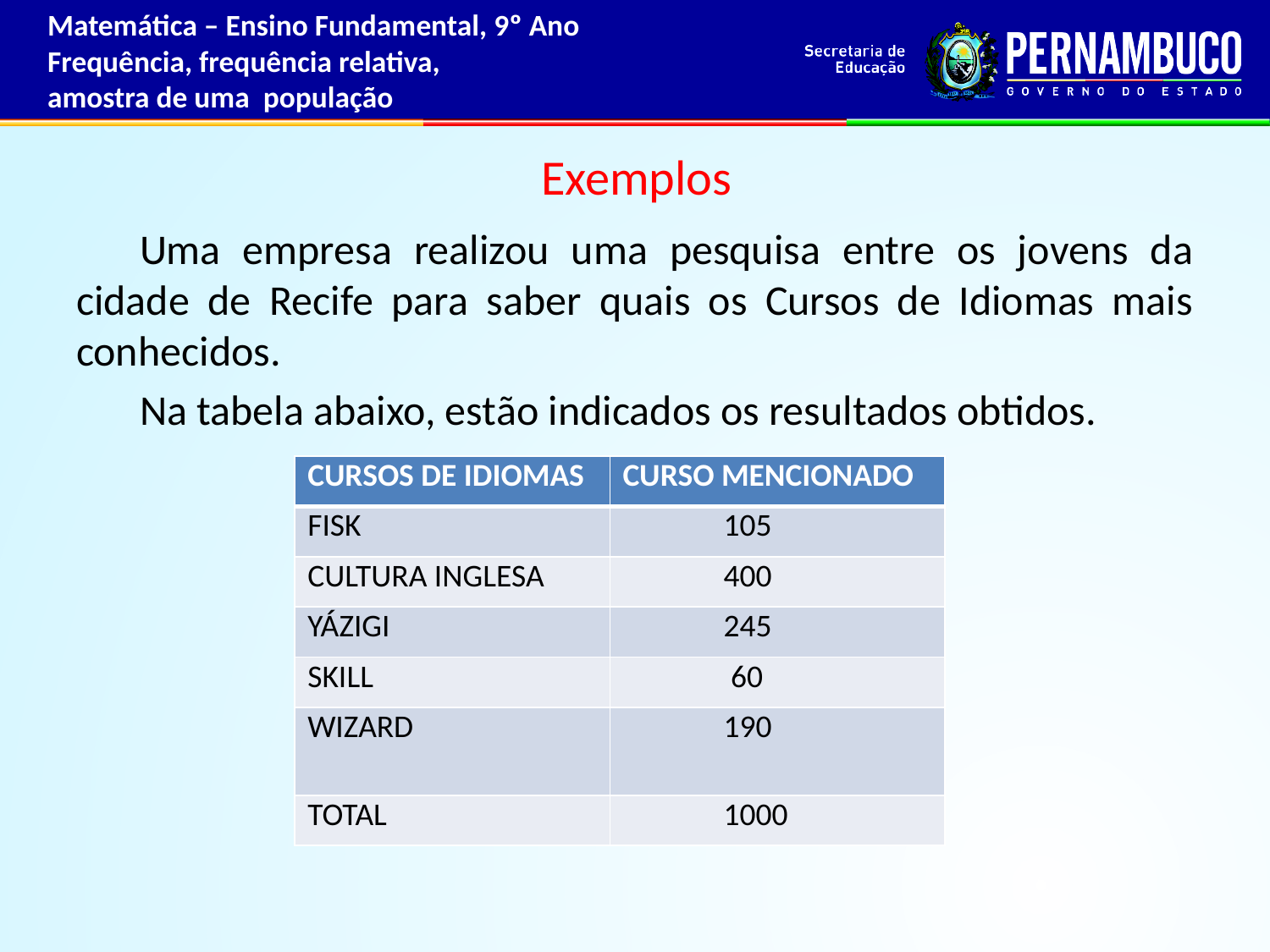

Matemática – Ensino Fundamental, 9º Ano
Frequência, frequência relativa,
amostra de uma  população

# Exemplos
Uma empresa realizou uma pesquisa entre os jovens da cidade de Recife para saber quais os Cursos de Idiomas mais conhecidos.
Na tabela abaixo, estão indicados os resultados obtidos.

| CURSOS DE IDIOMAS | CURSO MENCIONADO |
| --- | --- |
| FISK | 105 |
| CULTURA INGLESA | 400 |
| YÁZIGI | 245 |
| SKILL | 60 |
| WIZARD | 190 |
| TOTAL | 1000 |